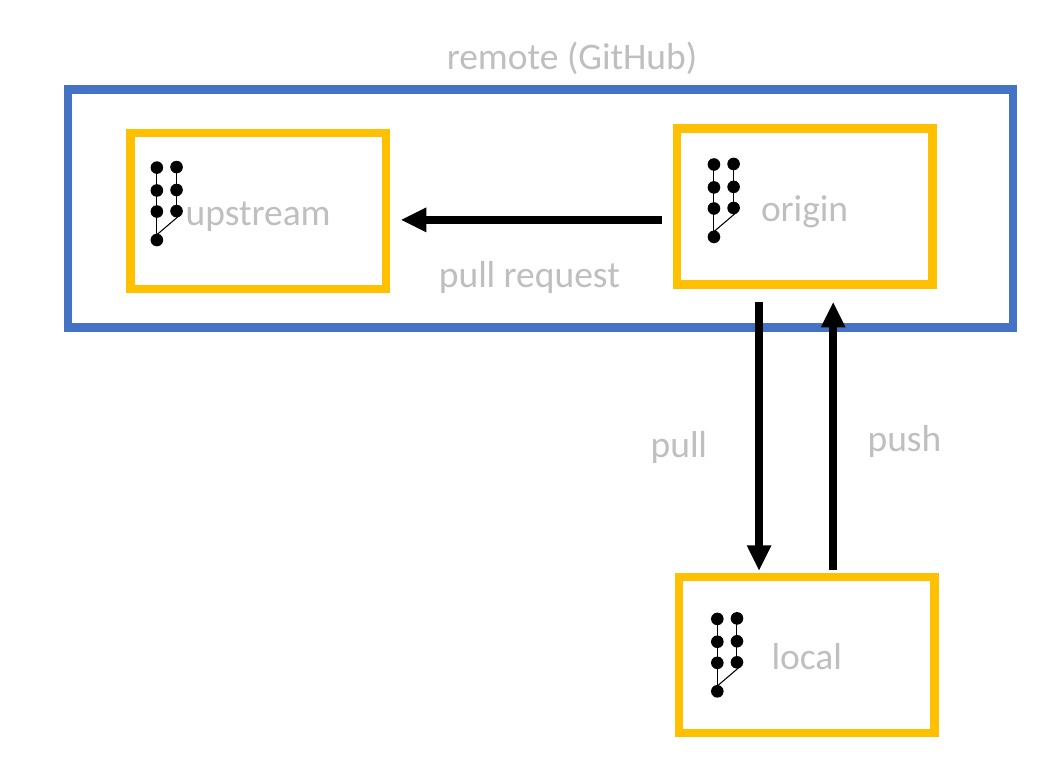

remote (GitHub)

origin
upstream

pull request
push
pull
local